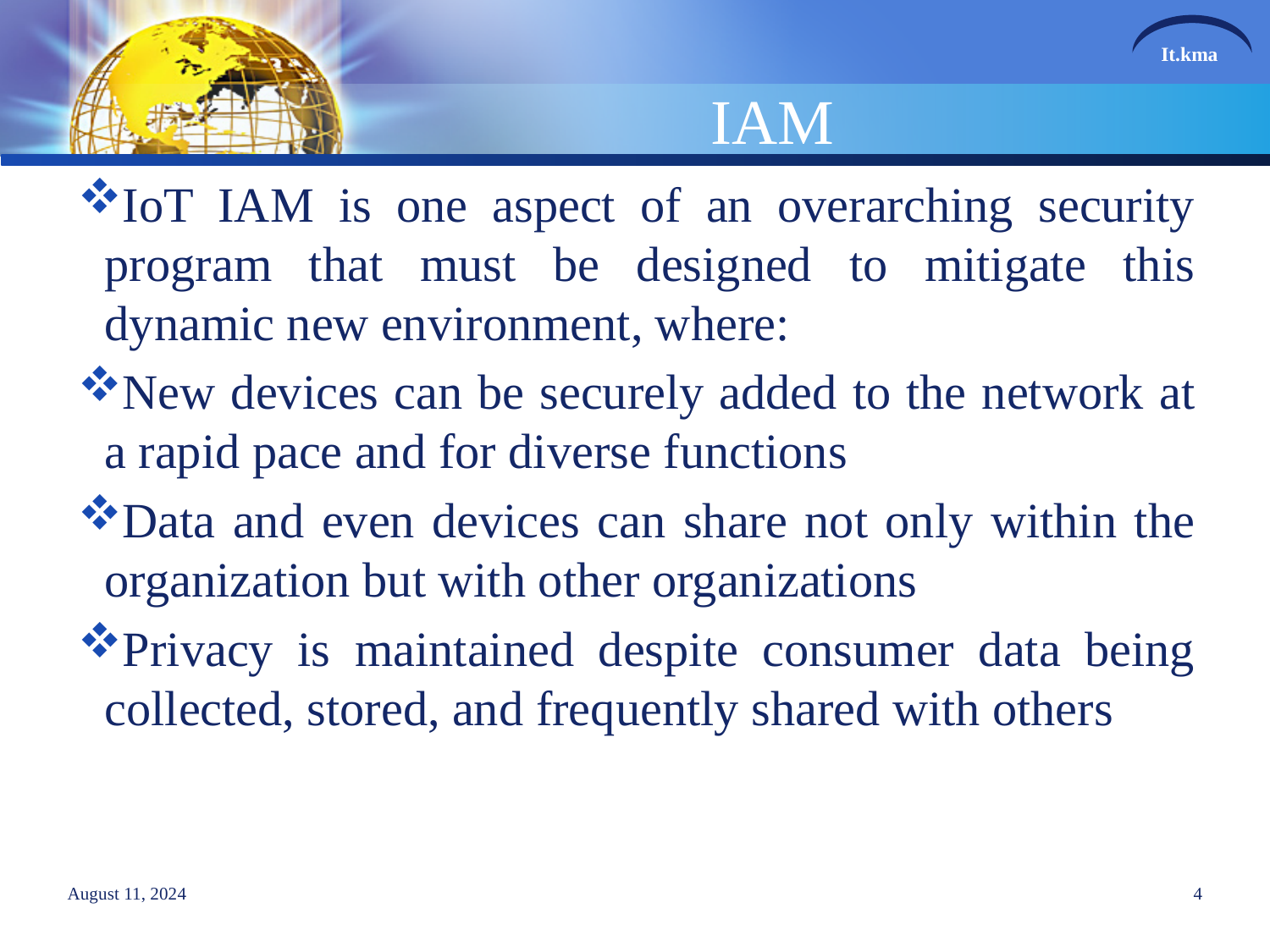

# IAM
IoT IAM is one aspect of an overarching security program that must be designed to mitigate this dynamic new environment, where:
New devices can be securely added to the network at a rapid pace and for diverse functions
Data and even devices can share not only within the organization but with other organizations
Privacy is maintained despite consumer data being collected, stored, and frequently shared with others